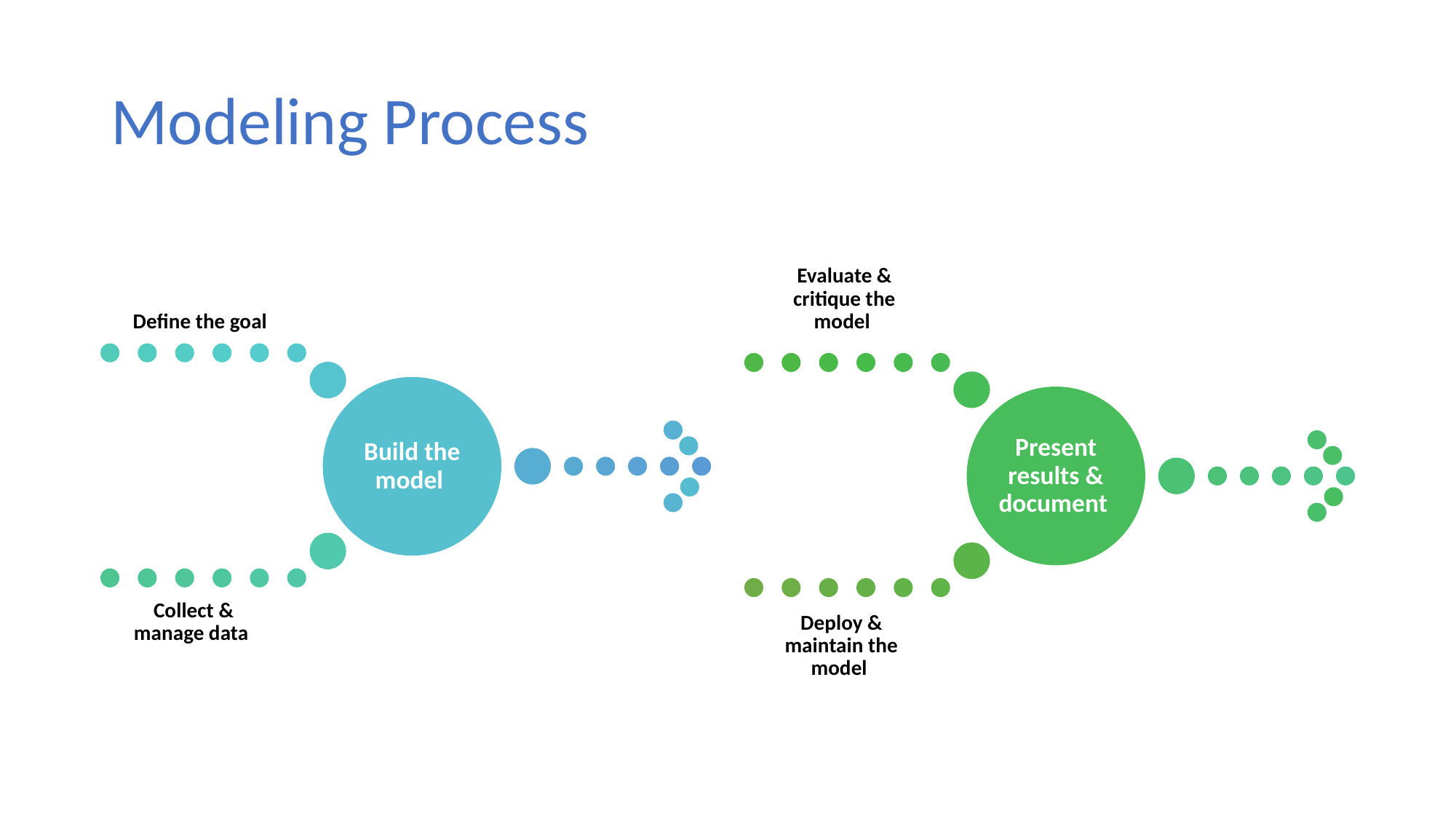

# Modeling Process
Build the model
Define the goal
Collect & manage data
Present results & document
Evaluate & critique the model
Deploy & maintain the model